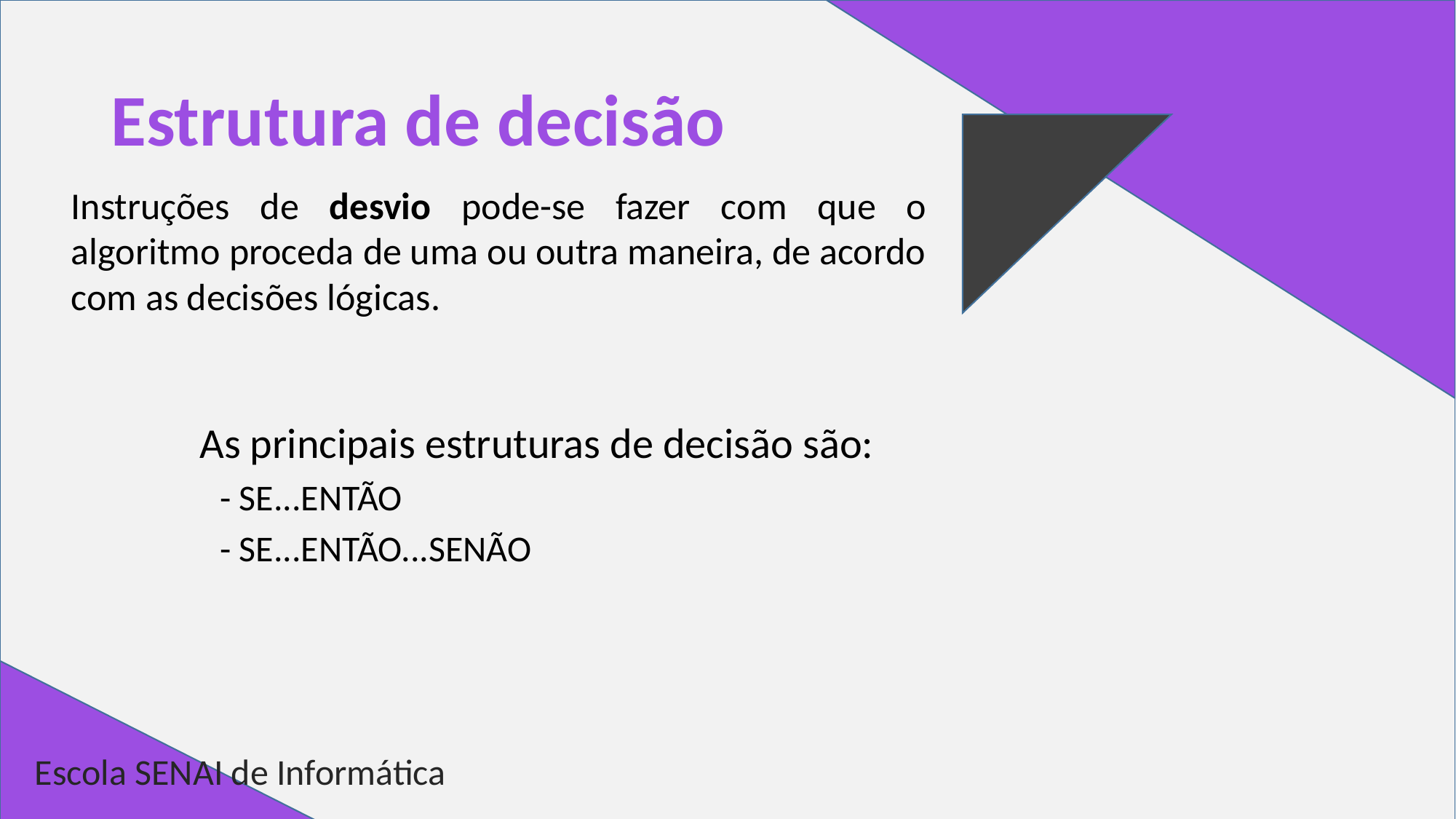

# Estrutura de decisão
Instruções de desvio pode-se fazer com que o algoritmo proceda de uma ou outra maneira, de acordo com as decisões lógicas.
As principais estruturas de decisão são:
- SE...ENTÃO
- SE...ENTÃO...SENÃO